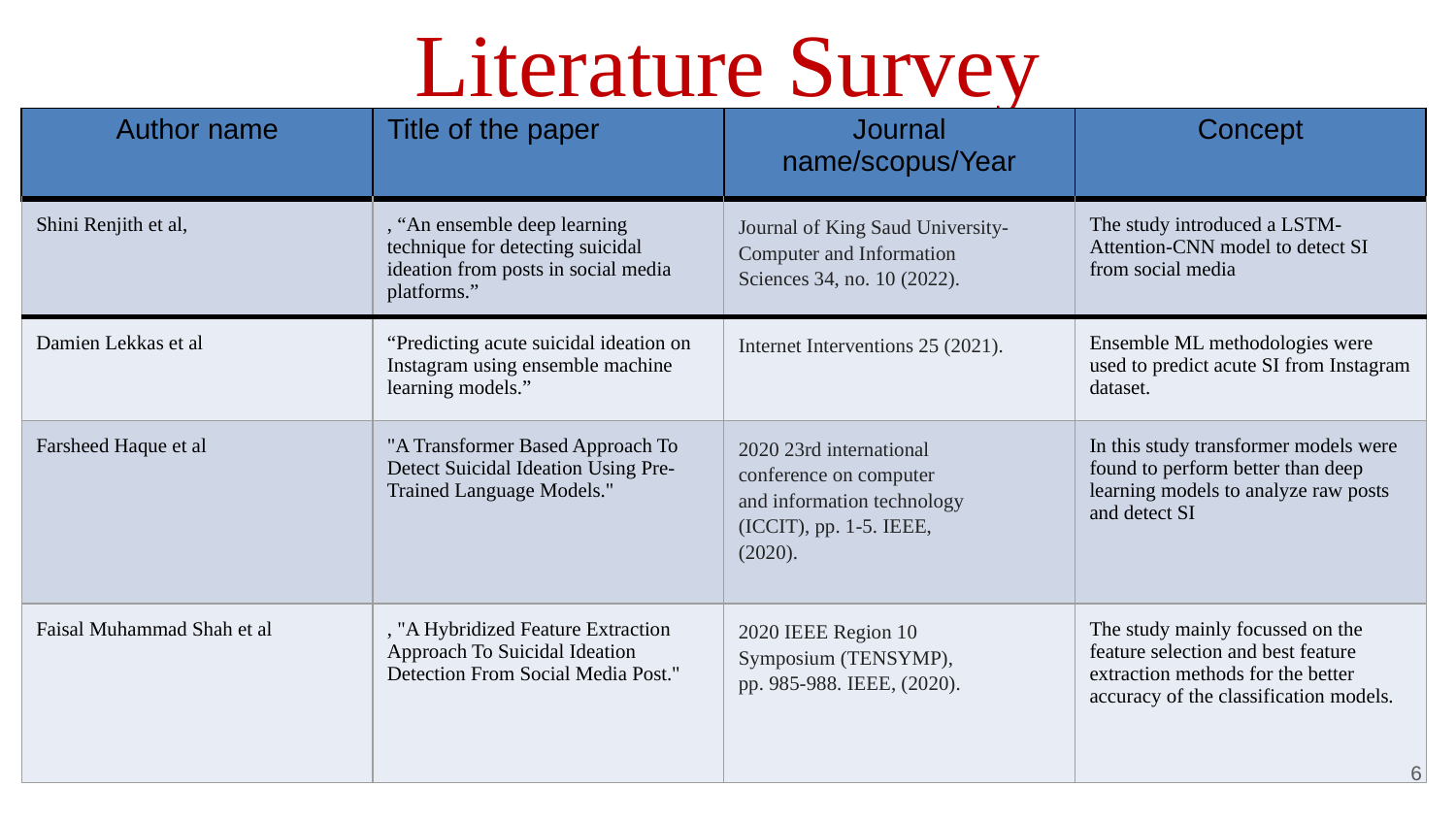

# Literature Survey
| Author name | Title of the paper | Journal name/scopus/Year | Concept |
| --- | --- | --- | --- |
| Shini Renjith et al, | , “An ensemble deep learning technique for detecting suicidal ideation from posts in social media platforms.” | Journal of King Saud University-Computer and Information Sciences 34, no. 10 (2022). | The study introduced a LSTM-Attention-CNN model to detect SI from social media |
| Damien Lekkas et al | “Predicting acute suicidal ideation on Instagram using ensemble machine learning models.” | Internet Interventions 25 (2021). | Ensemble ML methodologies were used to predict acute SI from Instagram dataset. |
| Farsheed Haque et al | "A Transformer Based Approach To Detect Suicidal Ideation Using Pre-Trained Language Models." | 2020 23rd international conference on computer and information technology (ICCIT), pp. 1-5. IEEE, (2020). | In this study transformer models were found to perform better than deep learning models to analyze raw posts and detect SI |
| Faisal Muhammad Shah et al | , "A Hybridized Feature Extraction Approach To Suicidal Ideation Detection From Social Media Post." | 2020 IEEE Region 10 Symposium (TENSYMP), pp. 985-988. IEEE, (2020). | The study mainly focussed on the feature selection and best feature extraction methods for the better accuracy of the classification models. |
6